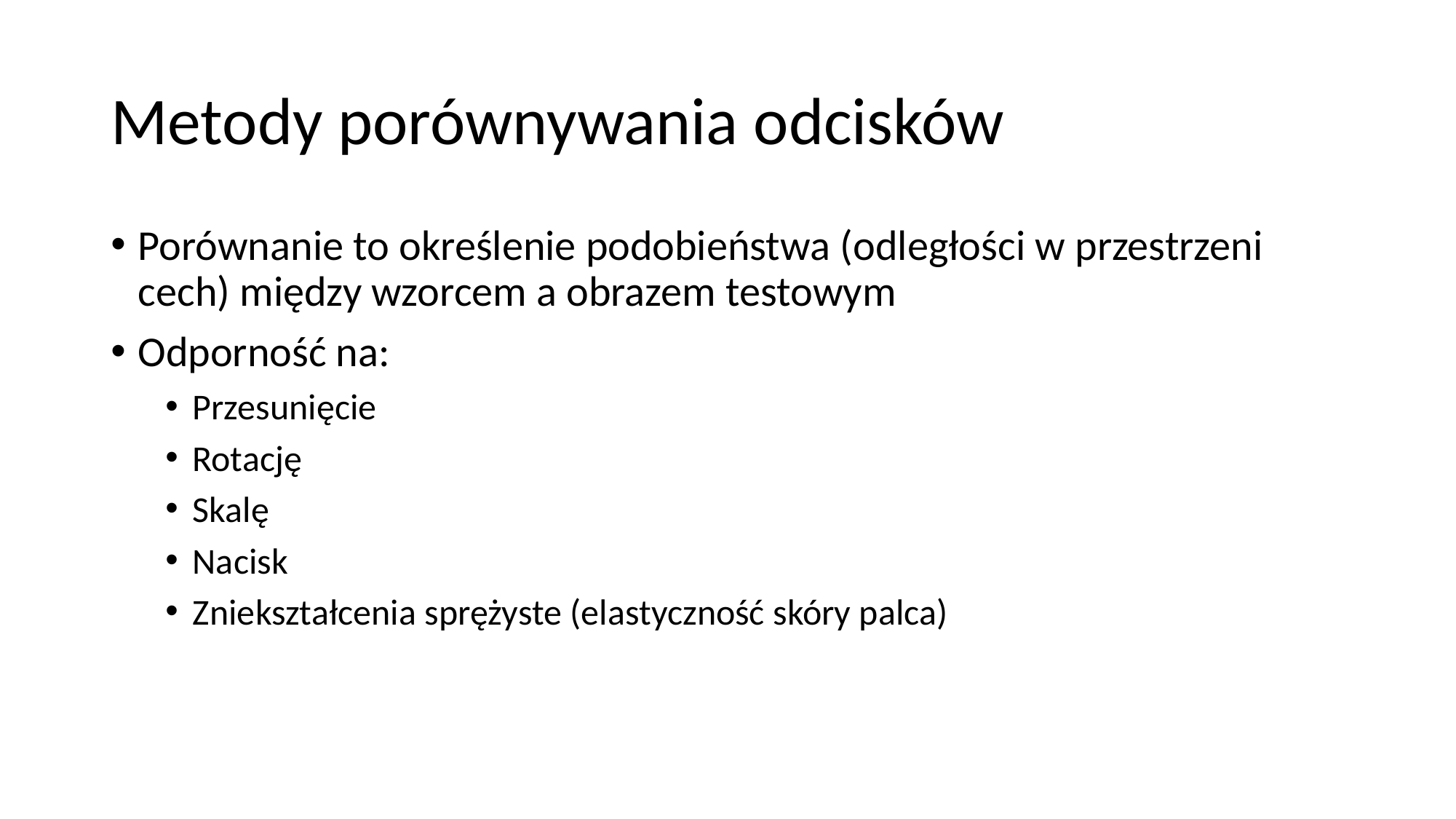

Metody porównywania odcisków
Porównanie to określenie podobieństwa (odległości w przestrzeni cech) między wzorcem a obrazem testowym
Odporność na:
Przesunięcie
Rotację
Skalę
Nacisk
Zniekształcenia sprężyste (elastyczność skóry palca)